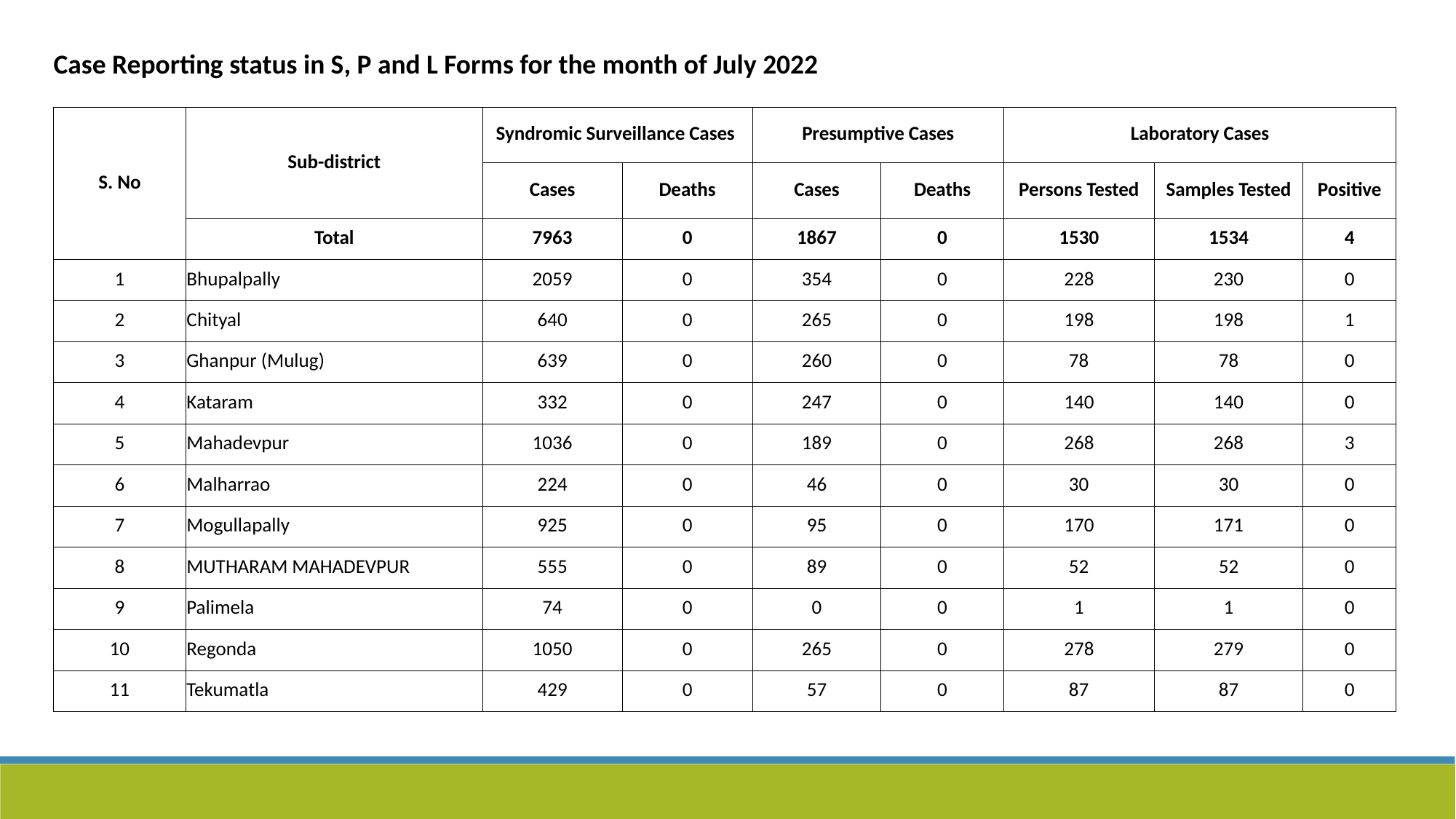

Case Reporting status in S, P and L Forms for the month of July 2022
| S. No | Sub-district | Syndromic Surveillance Cases |  | Presumptive Cases |  | Laboratory Cases |  |  |
| --- | --- | --- | --- | --- | --- | --- | --- | --- |
|  |  | Cases | Deaths | Cases | Deaths | Persons Tested | Samples Tested | Positive |
|  | Total | 7963 | 0 | 1867 | 0 | 1530 | 1534 | 4 |
| 1 | Bhupalpally | 2059 | 0 | 354 | 0 | 228 | 230 | 0 |
| 2 | Chityal | 640 | 0 | 265 | 0 | 198 | 198 | 1 |
| 3 | Ghanpur (Mulug) | 639 | 0 | 260 | 0 | 78 | 78 | 0 |
| 4 | Kataram | 332 | 0 | 247 | 0 | 140 | 140 | 0 |
| 5 | Mahadevpur | 1036 | 0 | 189 | 0 | 268 | 268 | 3 |
| 6 | Malharrao | 224 | 0 | 46 | 0 | 30 | 30 | 0 |
| 7 | Mogullapally | 925 | 0 | 95 | 0 | 170 | 171 | 0 |
| 8 | MUTHARAM MAHADEVPUR | 555 | 0 | 89 | 0 | 52 | 52 | 0 |
| 9 | Palimela | 74 | 0 | 0 | 0 | 1 | 1 | 0 |
| 10 | Regonda | 1050 | 0 | 265 | 0 | 278 | 279 | 0 |
| 11 | Tekumatla | 429 | 0 | 57 | 0 | 87 | 87 | 0 |